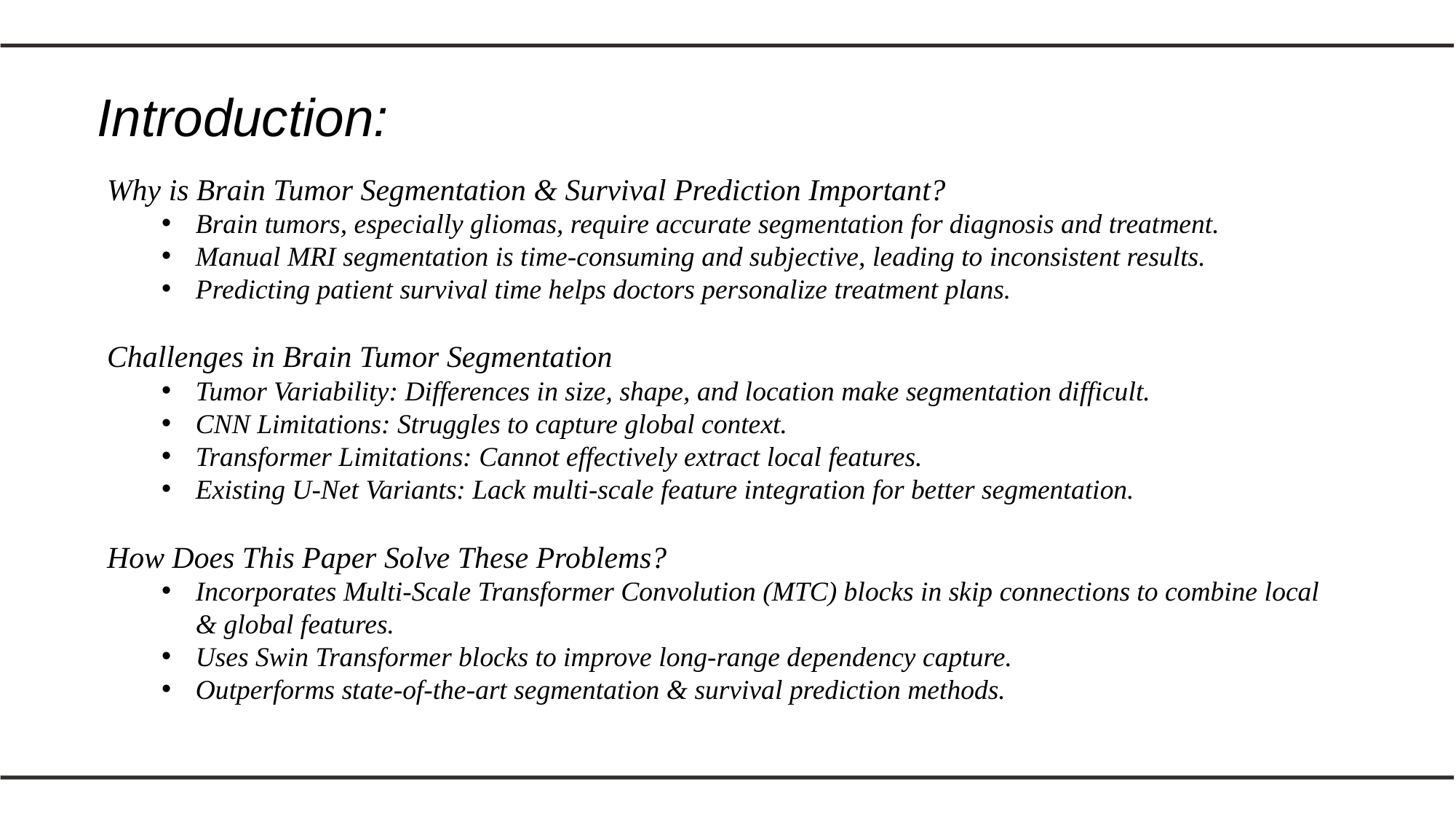

# Introduction:
Why is Brain Tumor Segmentation & Survival Prediction Important?
Brain tumors, especially gliomas, require accurate segmentation for diagnosis and treatment.
Manual MRI segmentation is time-consuming and subjective, leading to inconsistent results.
Predicting patient survival time helps doctors personalize treatment plans.

Challenges in Brain Tumor Segmentation
Tumor Variability: Differences in size, shape, and location make segmentation difficult.
CNN Limitations: Struggles to capture global context.
Transformer Limitations: Cannot effectively extract local features.
Existing U-Net Variants: Lack multi-scale feature integration for better segmentation.

How Does This Paper Solve These Problems?
Incorporates Multi-Scale Transformer Convolution (MTC) blocks in skip connections to combine local & global features.
Uses Swin Transformer blocks to improve long-range dependency capture.
Outperforms state-of-the-art segmentation & survival prediction methods.